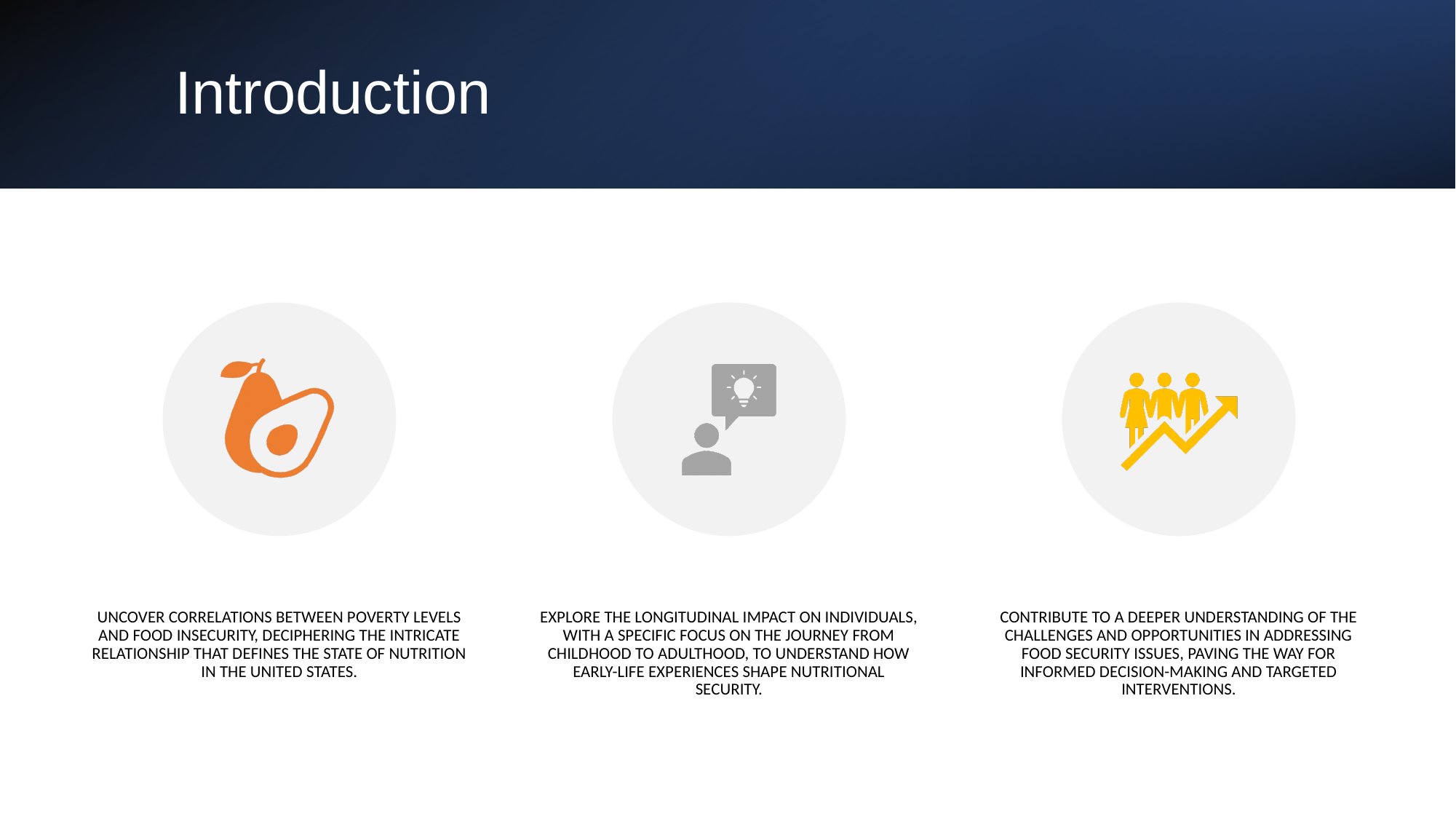

# Introduction
Uncover correlations between poverty levels and food insecurity, deciphering the intricate relationship that defines the state of nutrition in the United States.
Explore the longitudinal impact on individuals, with a specific focus on the journey from childhood to adulthood, to understand how early-life experiences shape nutritional security.
Contribute to a deeper understanding of the challenges and opportunities in addressing food security issues, paving the way for informed decision-making and targeted interventions.